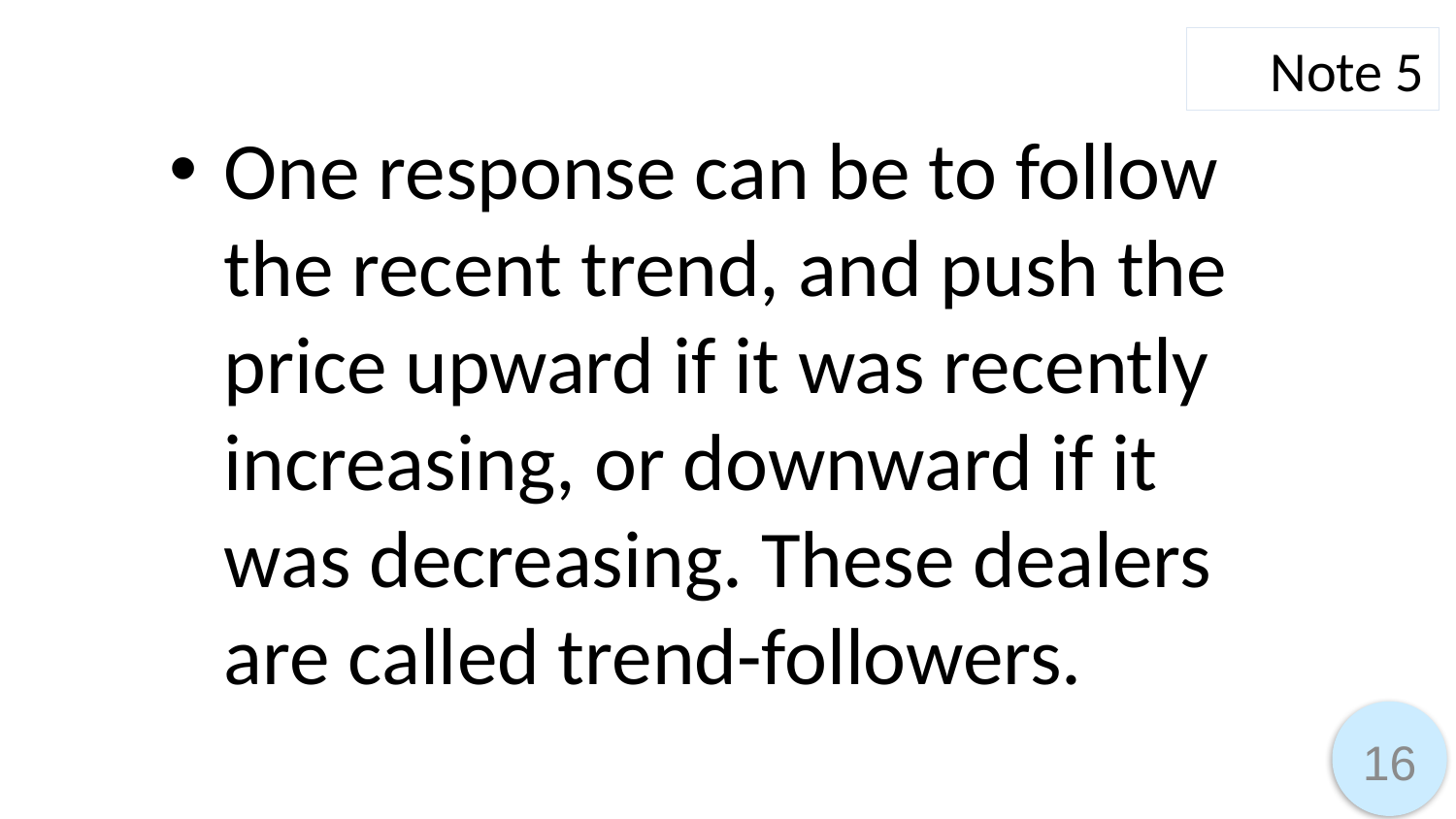

Note 5
One response can be to follow the recent trend, and push the price upward if it was recently increasing, or downward if it was decreasing. These dealers are called trend-followers.
16